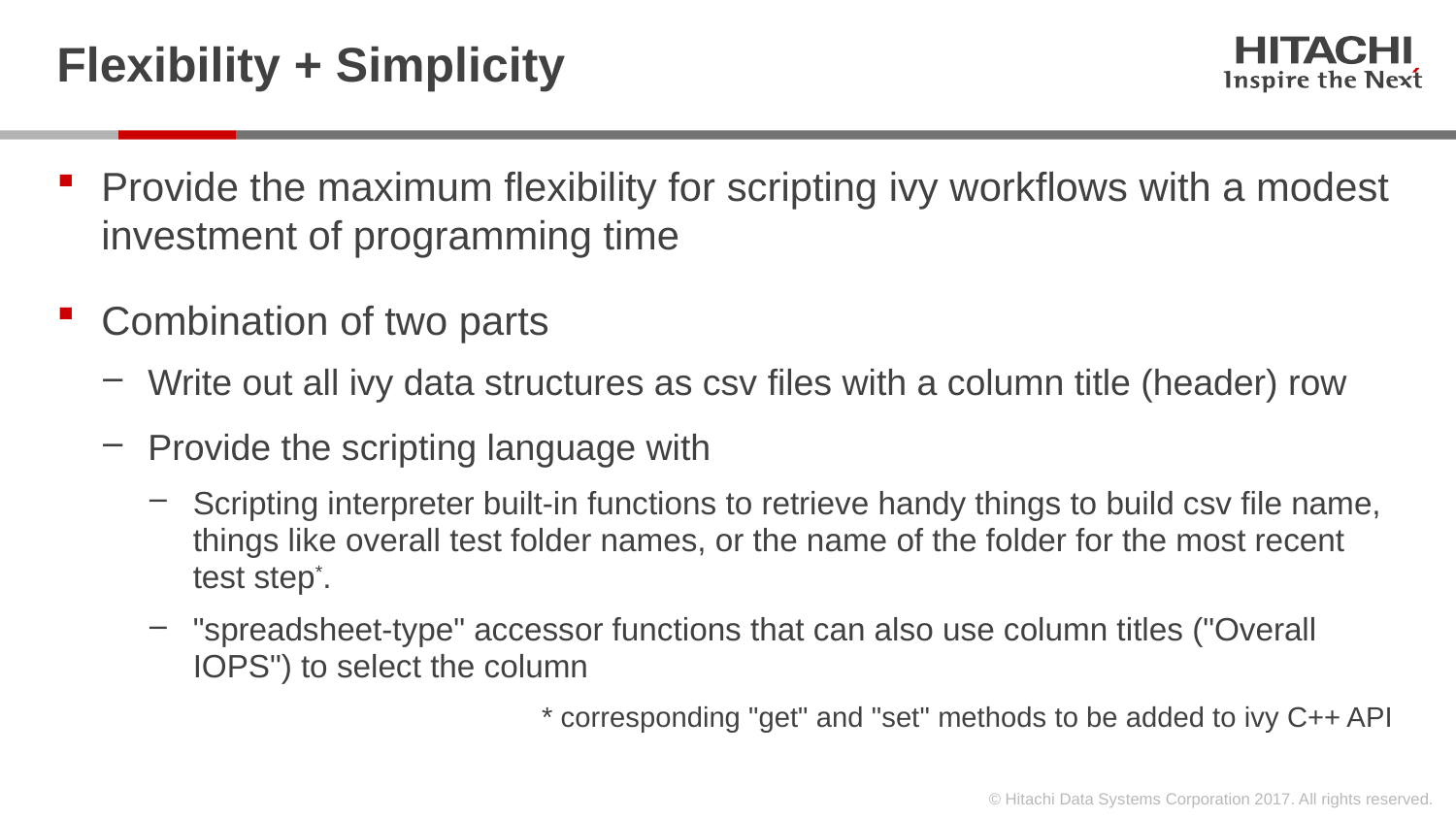

# Flexibility + Simplicity
Provide the maximum flexibility for scripting ivy workflows with a modest investment of programming time
Combination of two parts
Write out all ivy data structures as csv files with a column title (header) row
Provide the scripting language with
Scripting interpreter built-in functions to retrieve handy things to build csv file name, things like overall test folder names, or the name of the folder for the most recent test step*.
"spreadsheet-type" accessor functions that can also use column titles ("Overall IOPS") to select the column
* corresponding "get" and "set" methods to be added to ivy C++ API